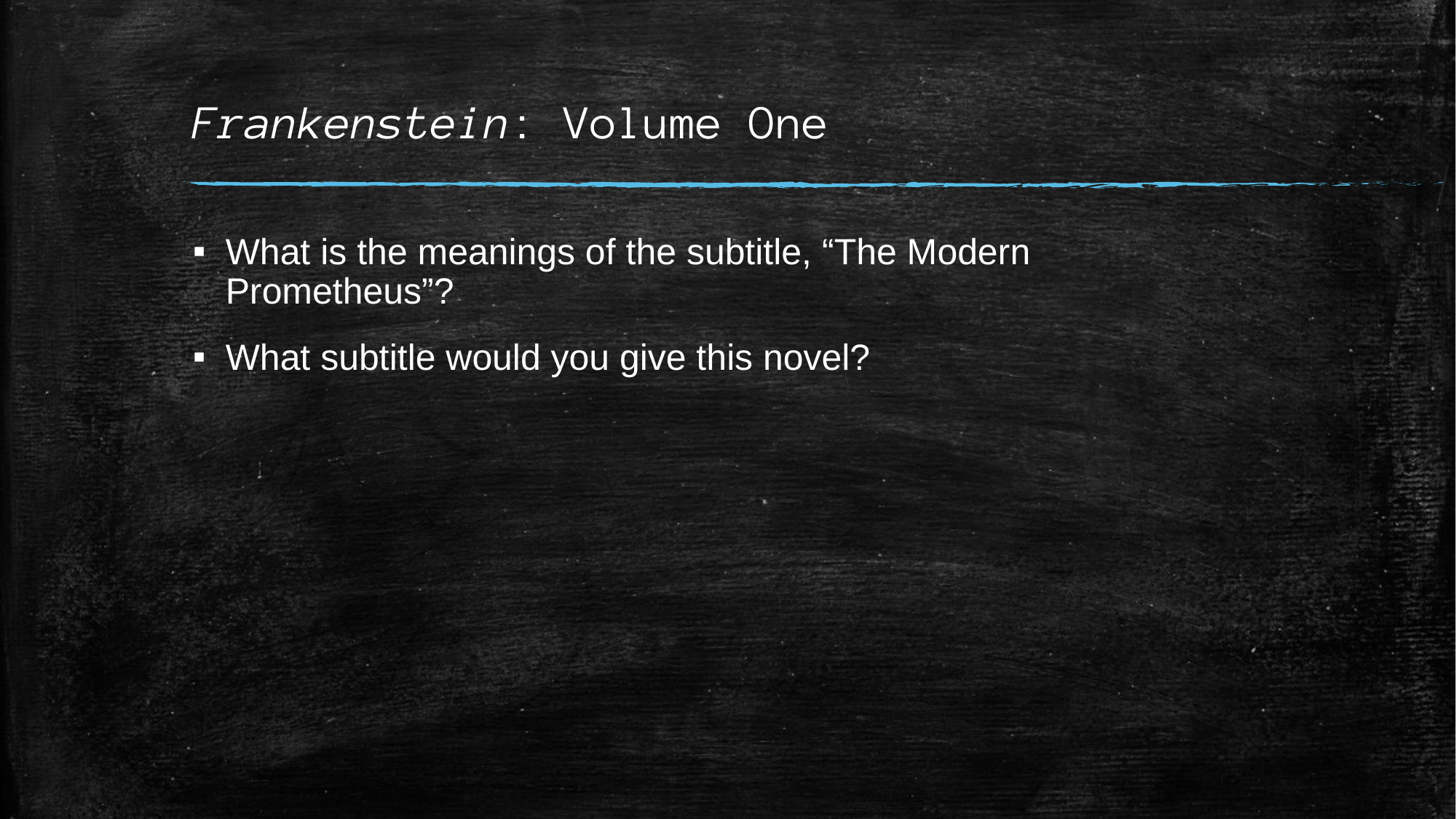

# Frankenstein: Volume One
What is the meanings of the subtitle, “The Modern Prometheus”?
What subtitle would you give this novel?